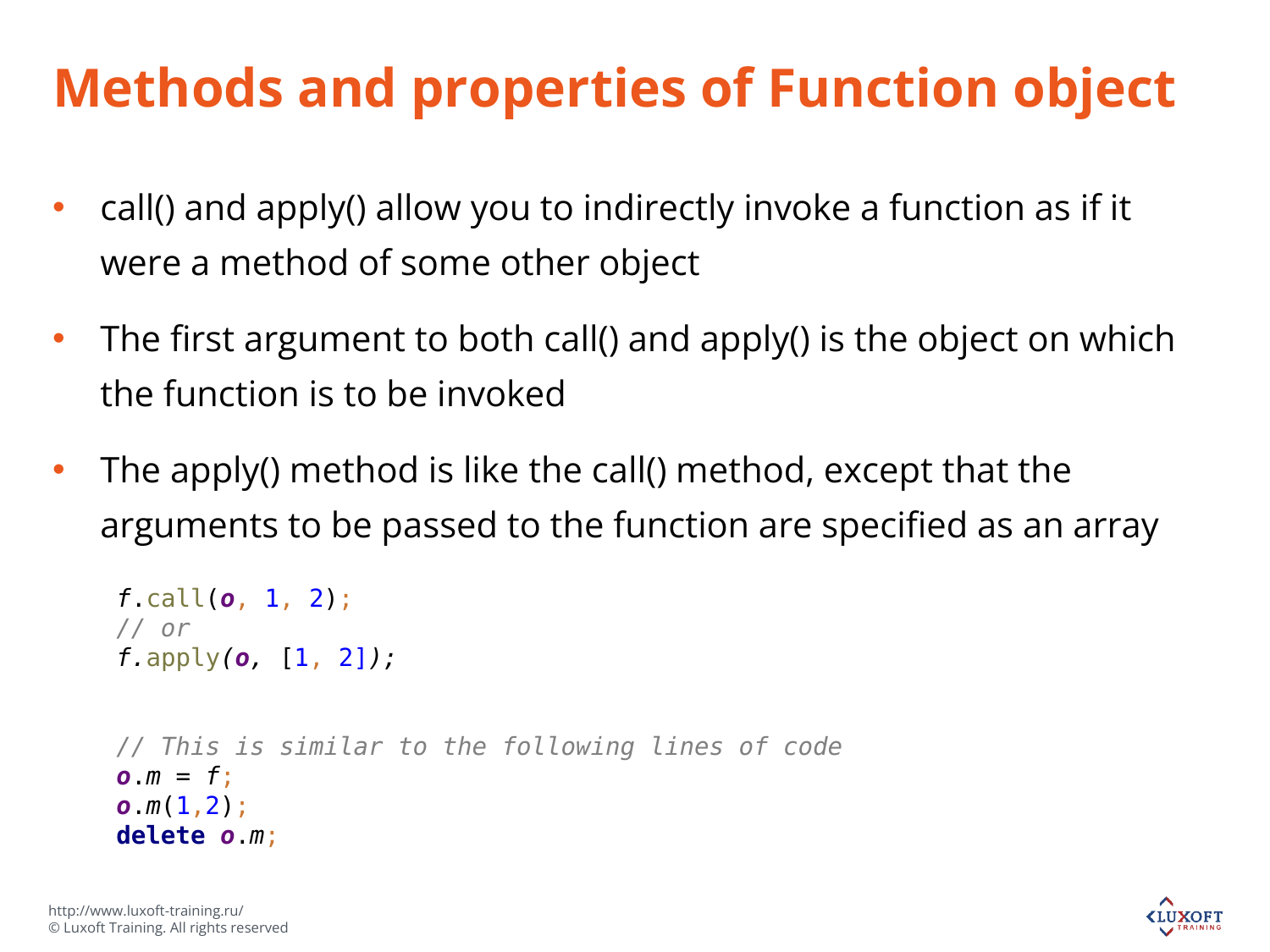

# Methods and properties of Function object
call() and apply() allow you to indirectly invoke a function as if it were a method of some other object
The first argument to both call() and apply() is the object on which the function is to be invoked
The apply() method is like the call() method, except that the arguments to be passed to the function are specified as an array

f.call(o, 1, 2);
// or
f.apply(o, [1, 2]);
// This is similar to the following lines of code
o.m = f;
o.m(1,2);
delete o.m;